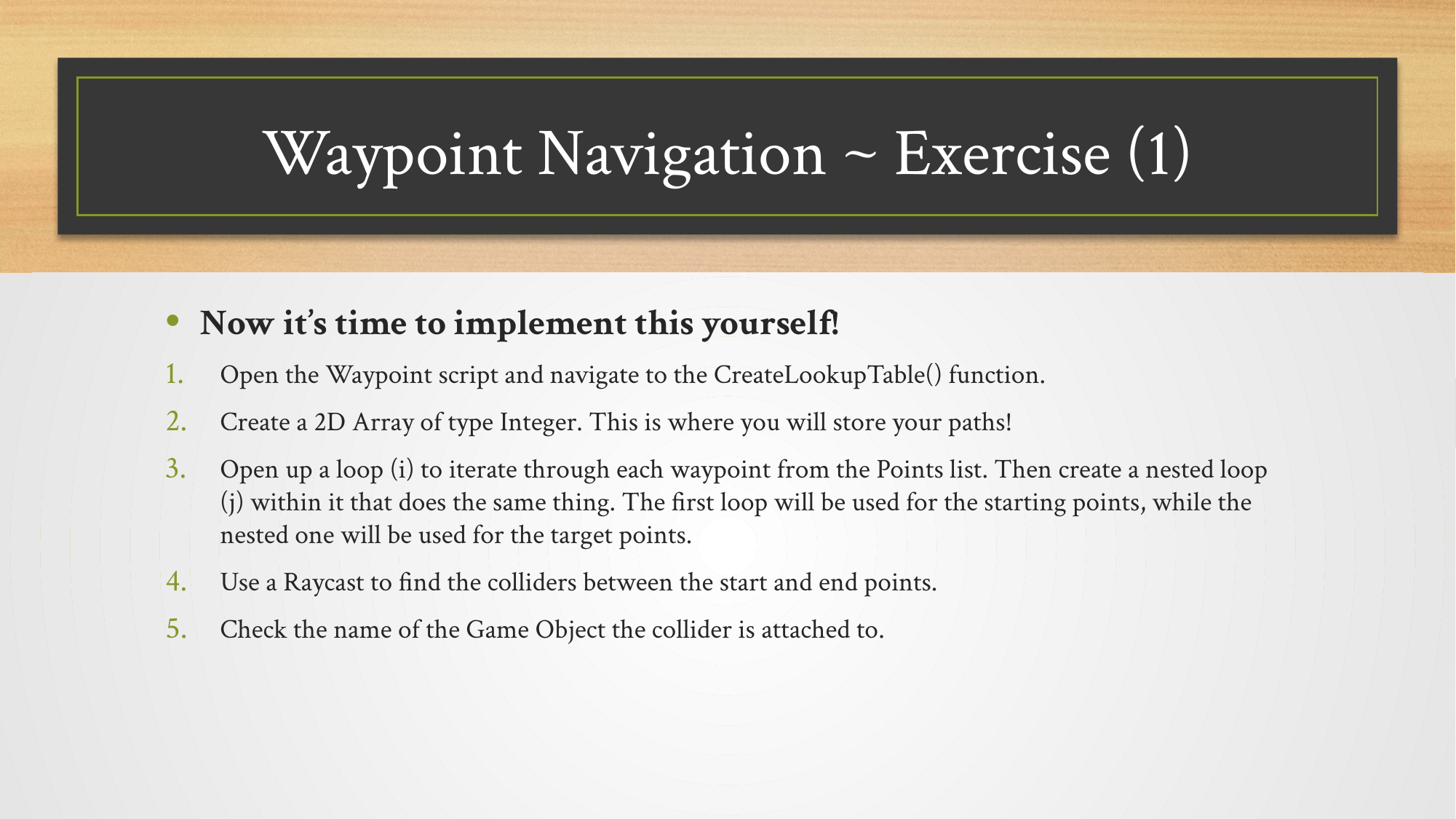

# Waypoint Navigation ~ Exercise (1)

Now it’s time to implement this yourself!
Open the Waypoint script and navigate to the CreateLookupTable() function.
Create a 2D Array of type Integer. This is where you will store your paths!
Open up a loop (i) to iterate through each waypoint from the Points list. Then create a nested loop (j) within it that does the same thing. The first loop will be used for the starting points, while the nested one will be used for the target points.
Use a Raycast to find the colliders between the start and end points.
Check the name of the Game Object the collider is attached to.